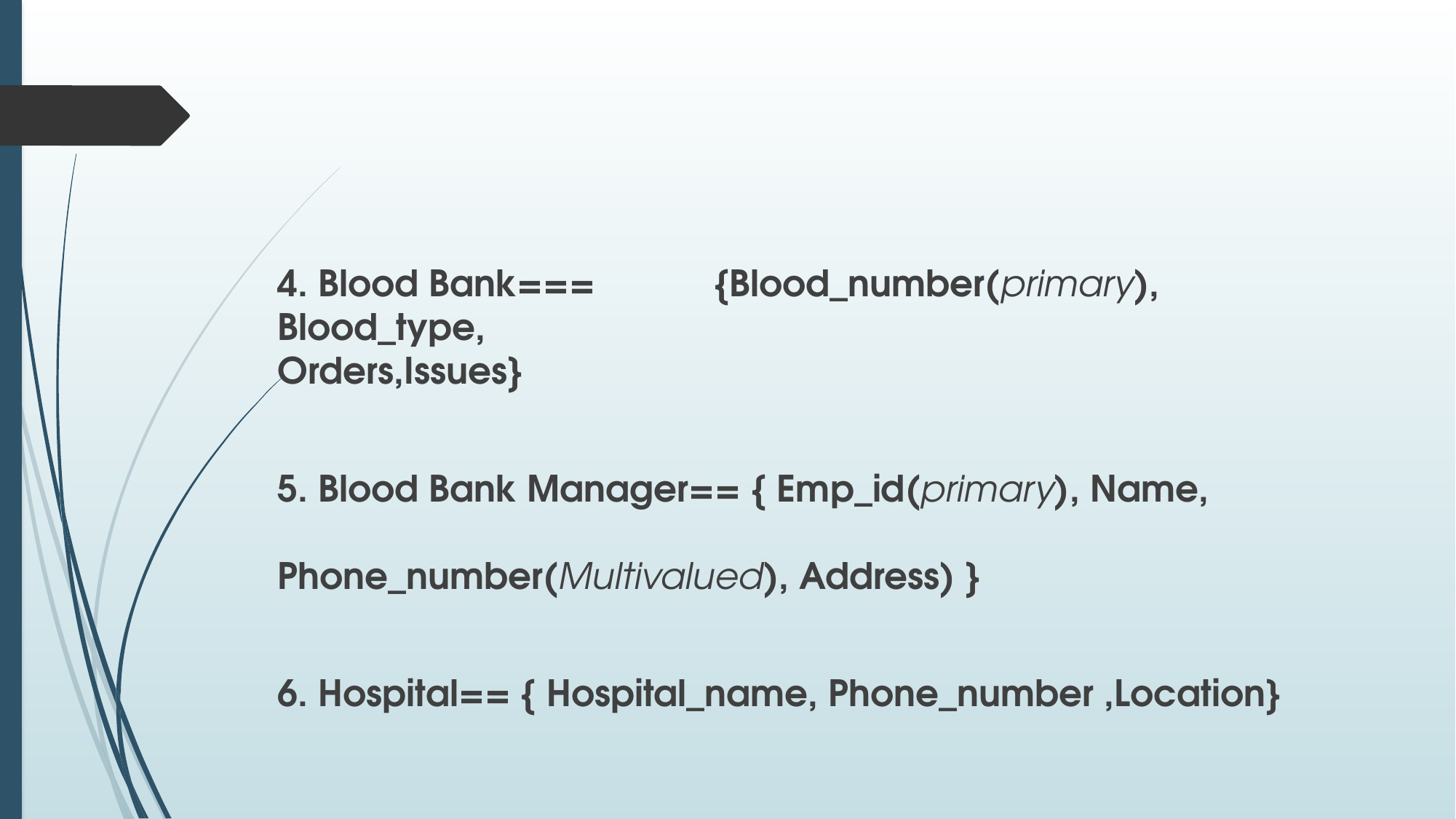

#
4. Blood Bank===  	{Blood_number(primary), Blood_type, 							Orders,Issues}

5. Blood Bank Manager== { Emp_id(primary), Name, 									Phone_number(Multivalued), Address) }

6. Hospital== { Hospital_name, Phone_number ,Location}